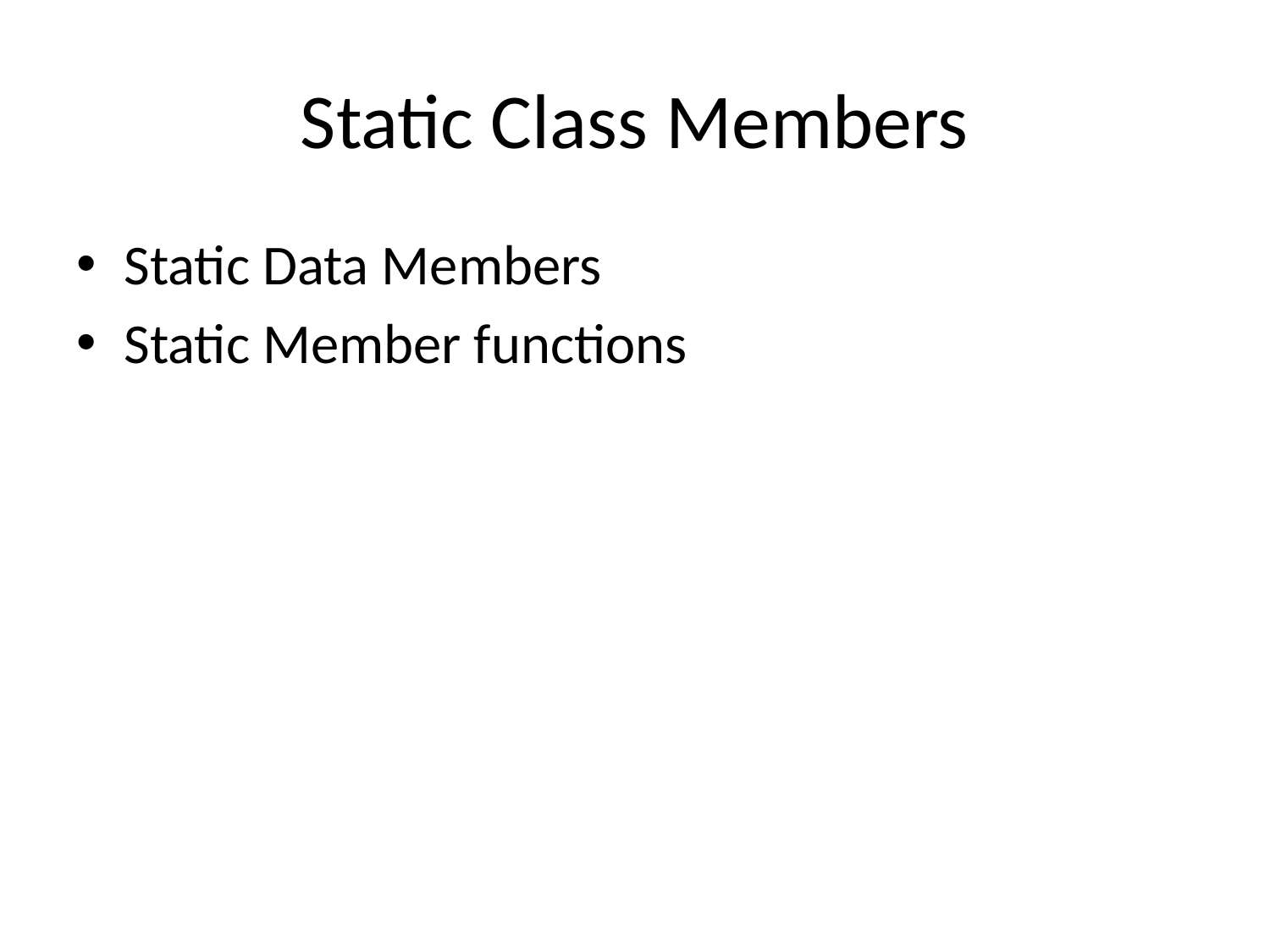

# Static Class Members
Static Data Members
Static Member functions